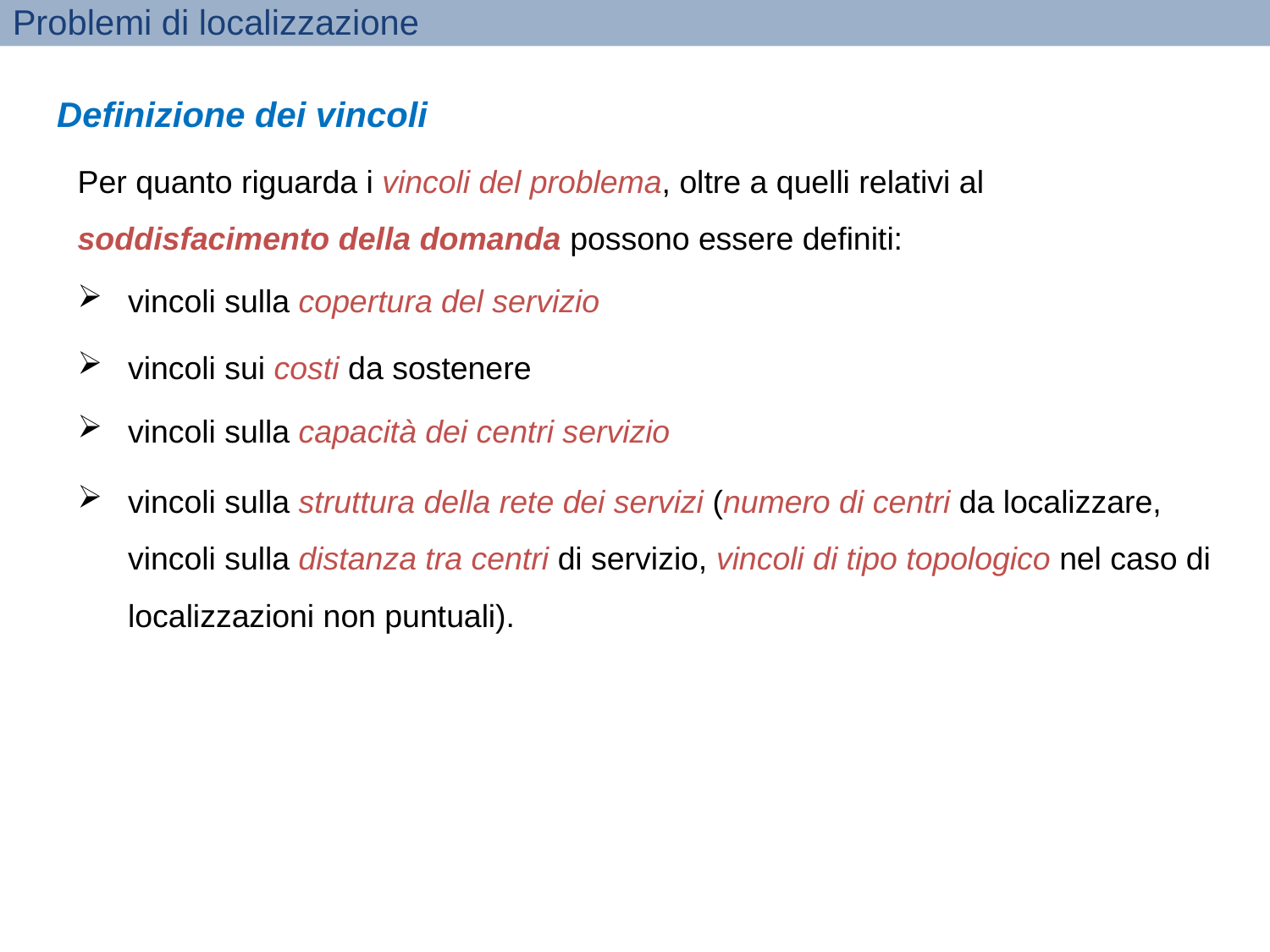

Problemi di localizzazione
Definizione dei vincoli
Per quanto riguarda i vincoli del problema, oltre a quelli relativi al soddisfacimento della domanda possono essere definiti:
vincoli sulla copertura del servizio
vincoli sui costi da sostenere
vincoli sulla capacità dei centri servizio
vincoli sulla struttura della rete dei servizi (numero di centri da localizzare, vincoli sulla distanza tra centri di servizio, vincoli di tipo topologico nel caso di localizzazioni non puntuali).